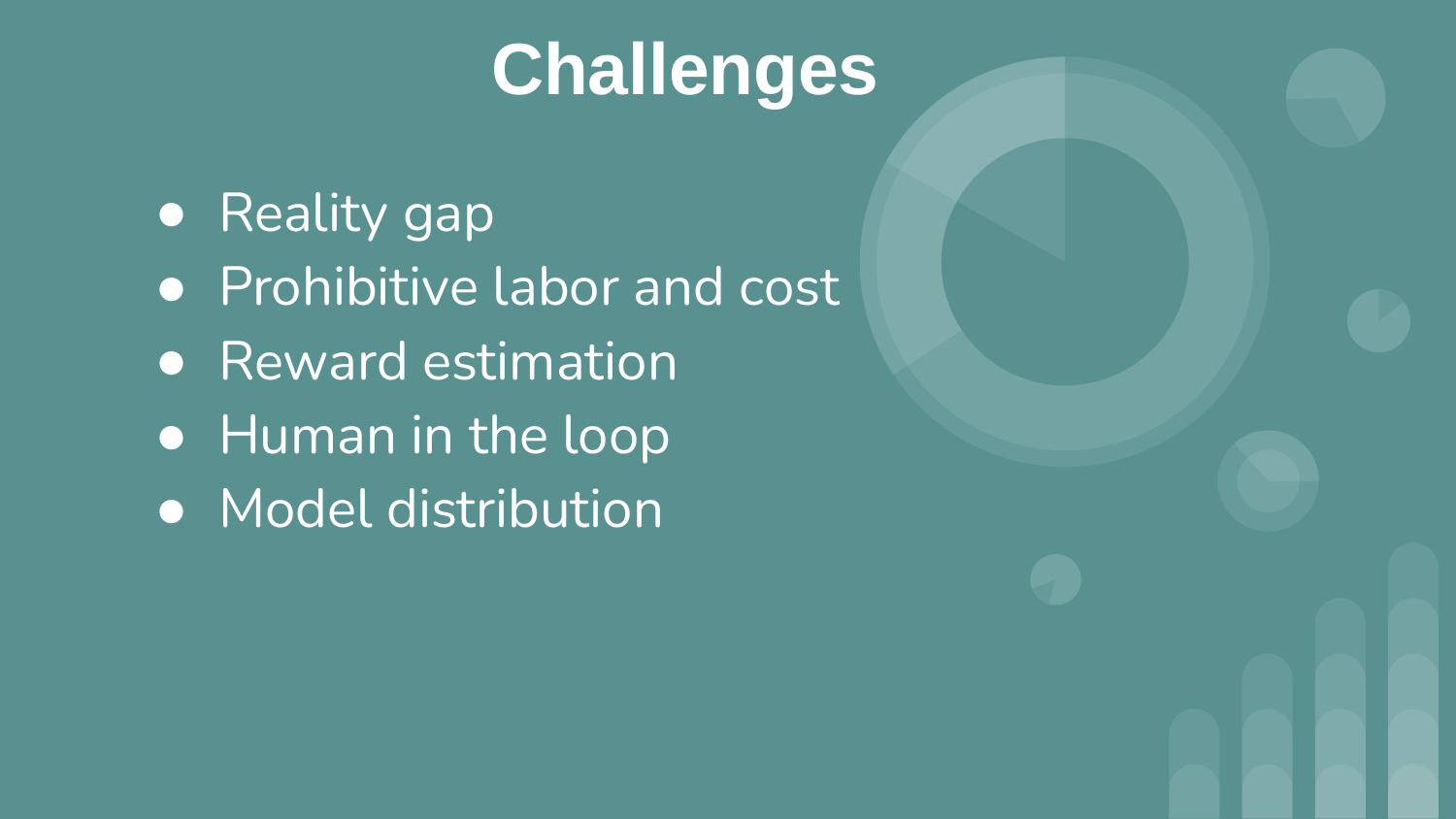

# Challenges
Reality gap
Prohibitive labor and cost
Reward estimation
Human in the loop
Model distribution